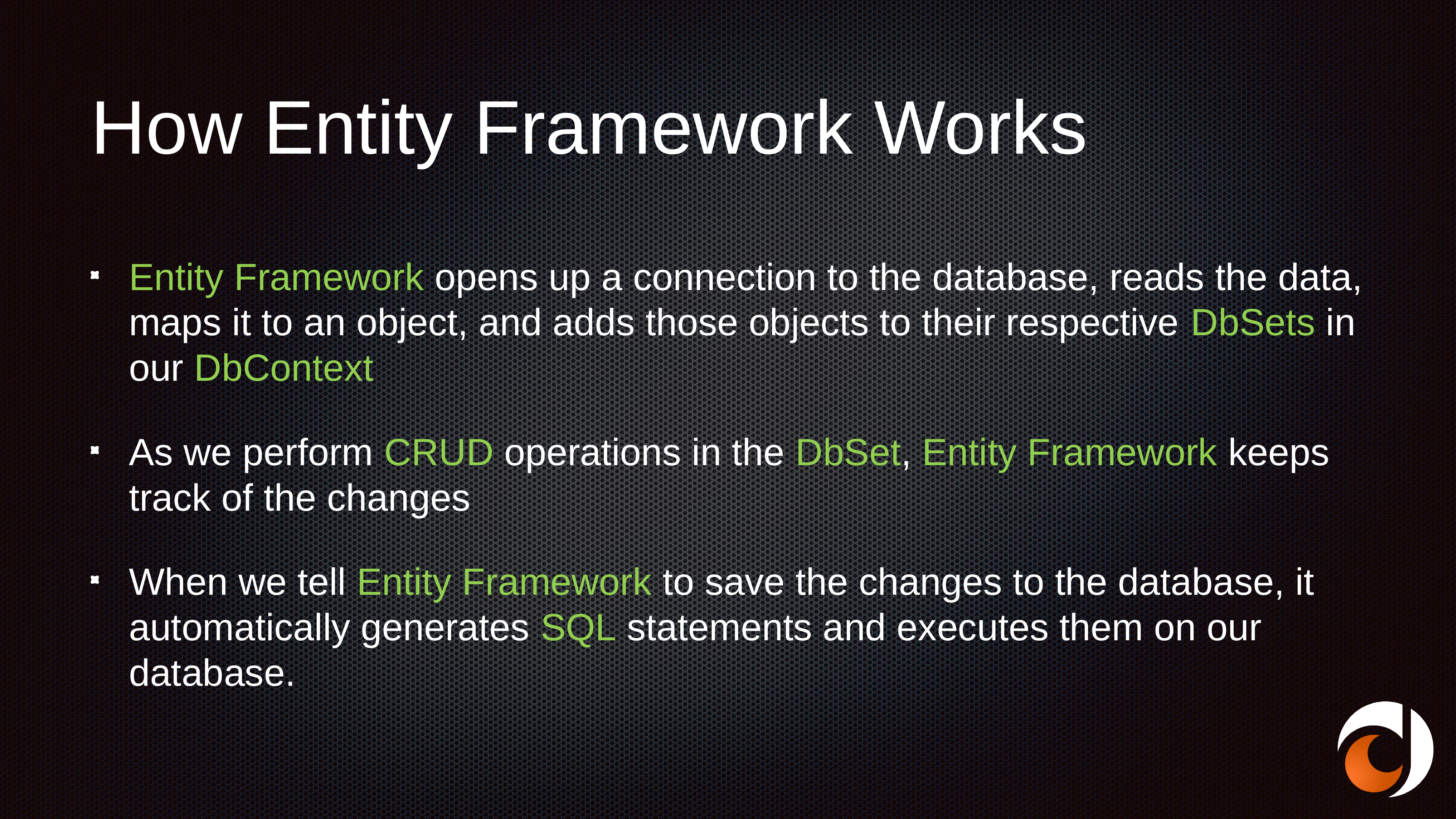

# How Entity Framework Works
Entity Framework opens up a connection to the database, reads the data, maps it to an object, and adds those objects to their respective DbSets in our DbContext
As we perform CRUD operations in the DbSet, Entity Framework keeps track of the changes
When we tell Entity Framework to save the changes to the database, it automatically generates SQL statements and executes them on our database.